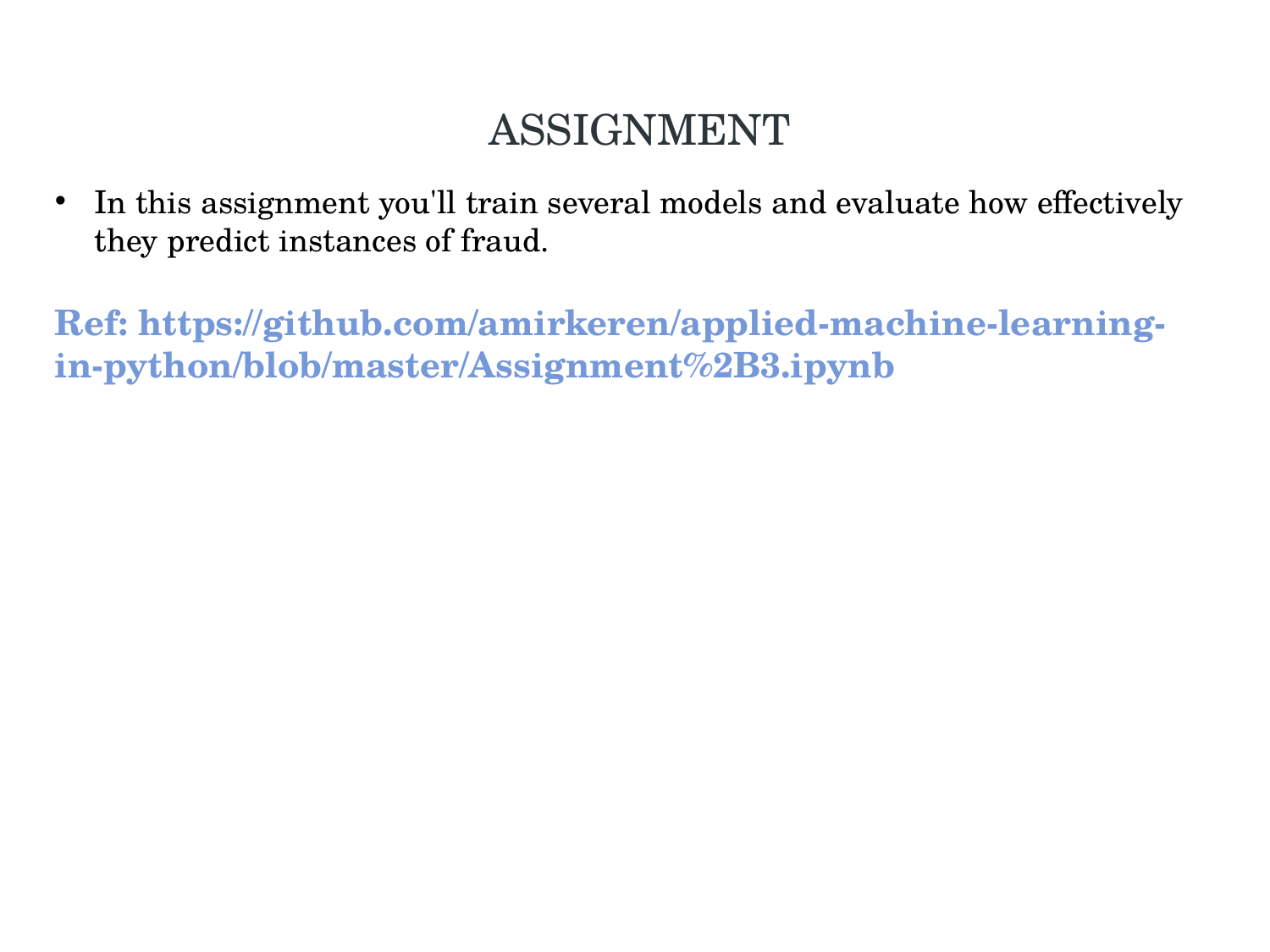

# Assignment
In this assignment you'll train several models and evaluate how effectively they predict instances of fraud.

Ref: https://github.com/amirkeren/applied-machine-learning-in-python/blob/master/Assignment%2B3.ipynb
65